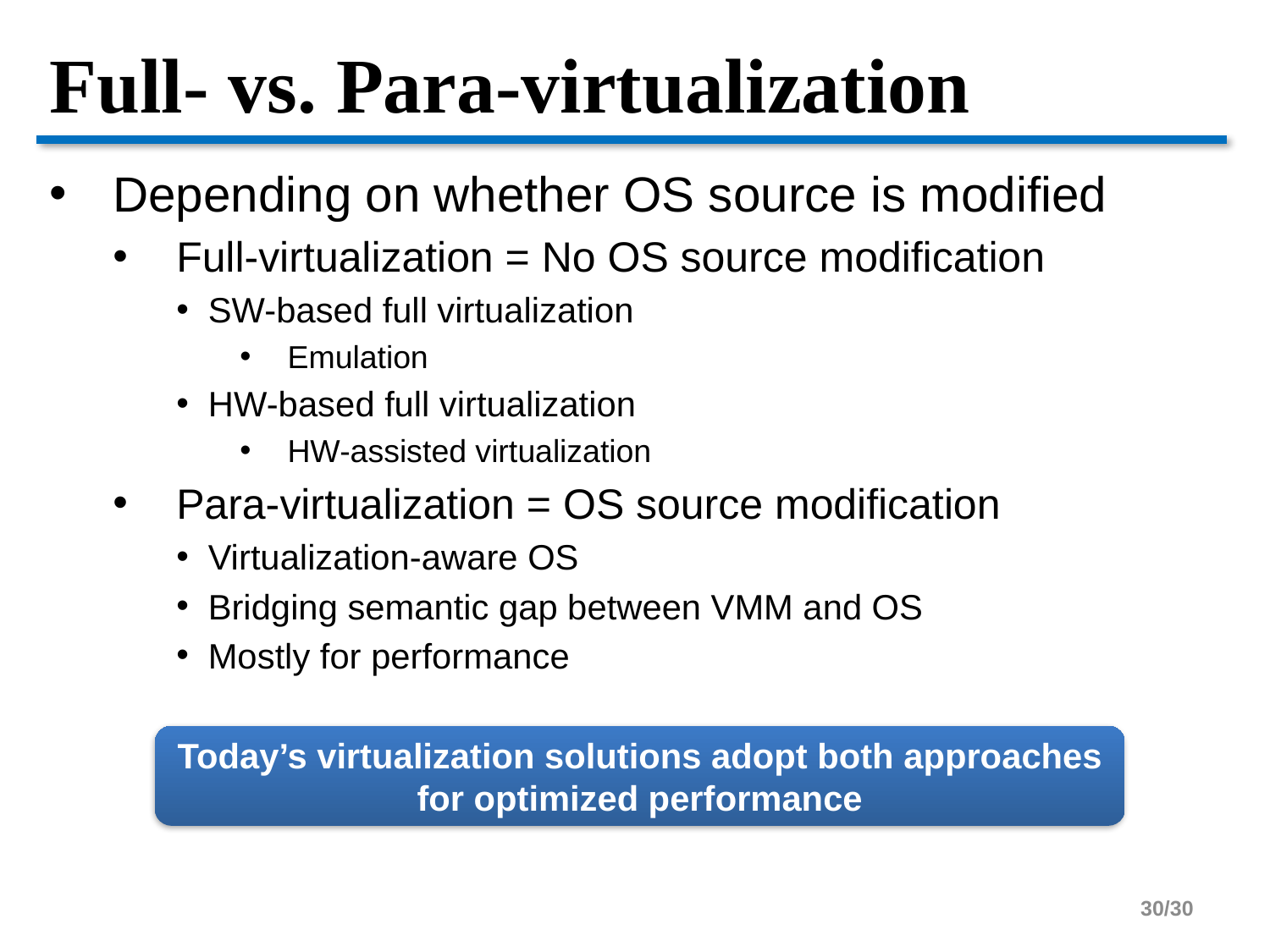

# Full- vs. Para-virtualization
Depending on whether OS source is modified
Full-virtualization = No OS source modification
SW-based full virtualization
Emulation
HW-based full virtualization
HW-assisted virtualization
Para-virtualization = OS source modification
Virtualization-aware OS
Bridging semantic gap between VMM and OS
Mostly for performance
Today’s virtualization solutions adopt both approaches for optimized performance
30/30